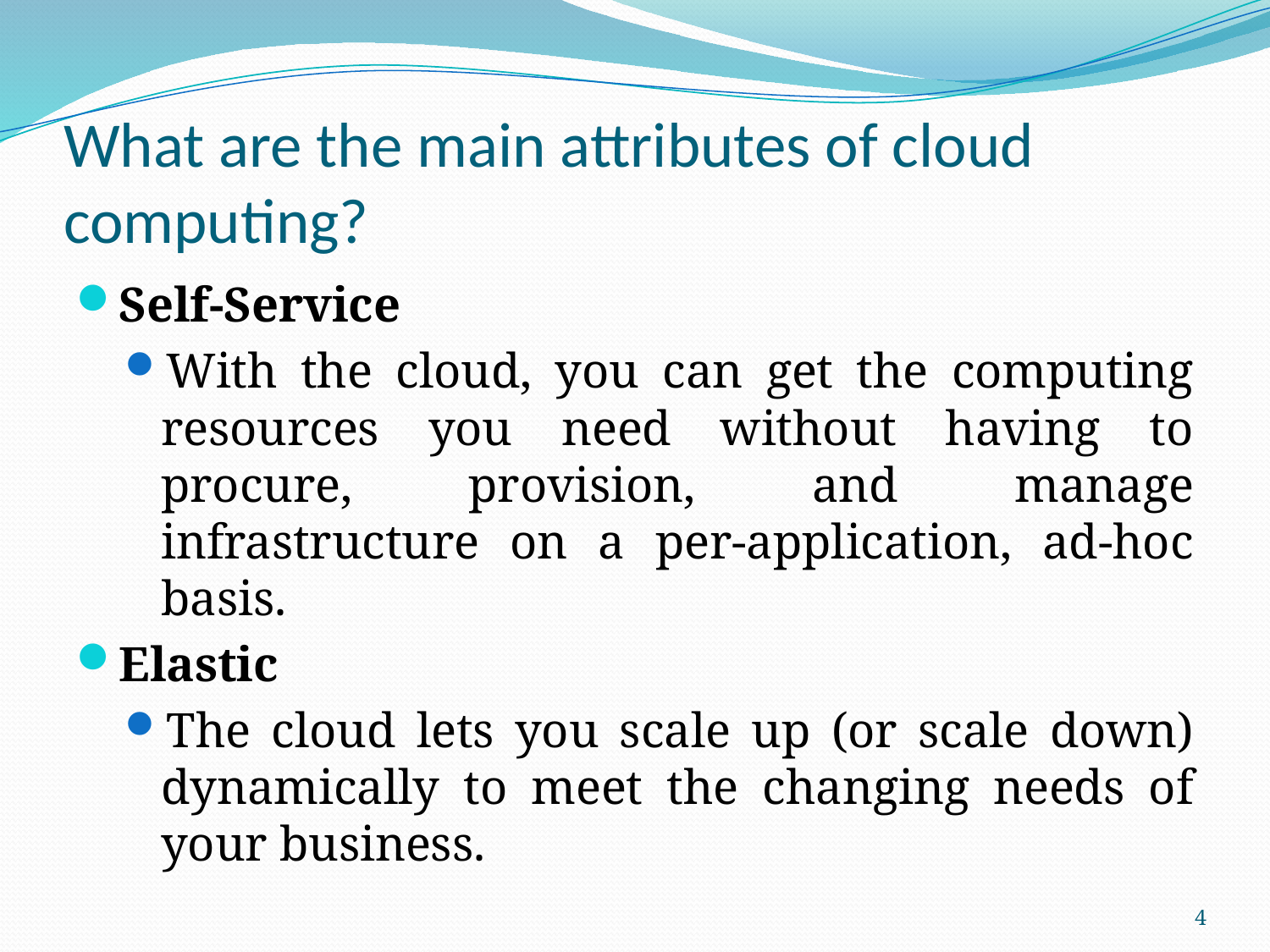

# What are the main attributes of cloud computing?
Self-Service
With the cloud, you can get the computing resources you need without having to procure, provision, and manage infrastructure on a per-application, ad-hoc basis.
Elastic
The cloud lets you scale up (or scale down) dynamically to meet the changing needs of your business.
4